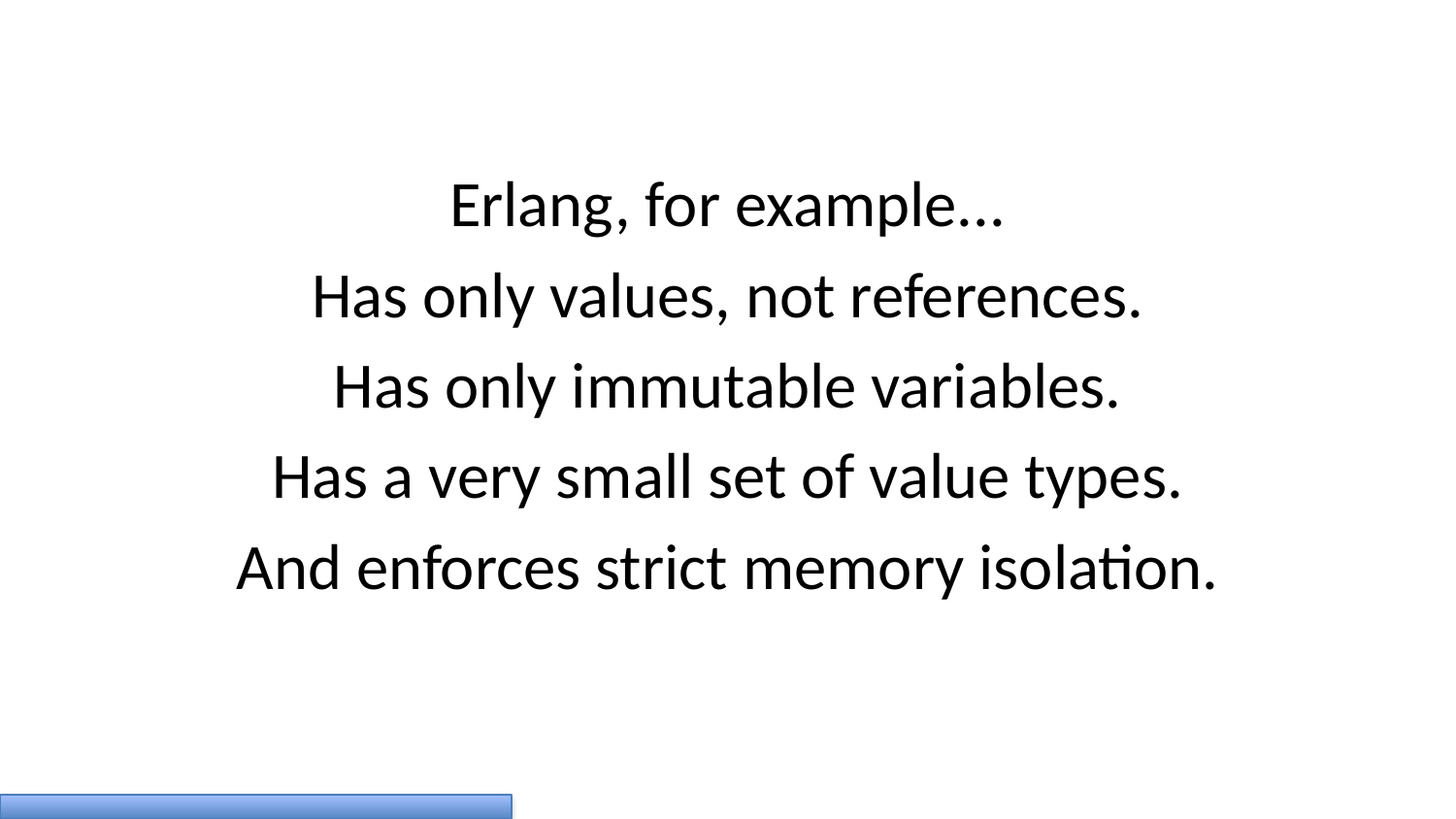

Erlang, for example...
Has only values, not references.
Has only immutable variables.
Has a very small set of value types.
And enforces strict memory isolation.